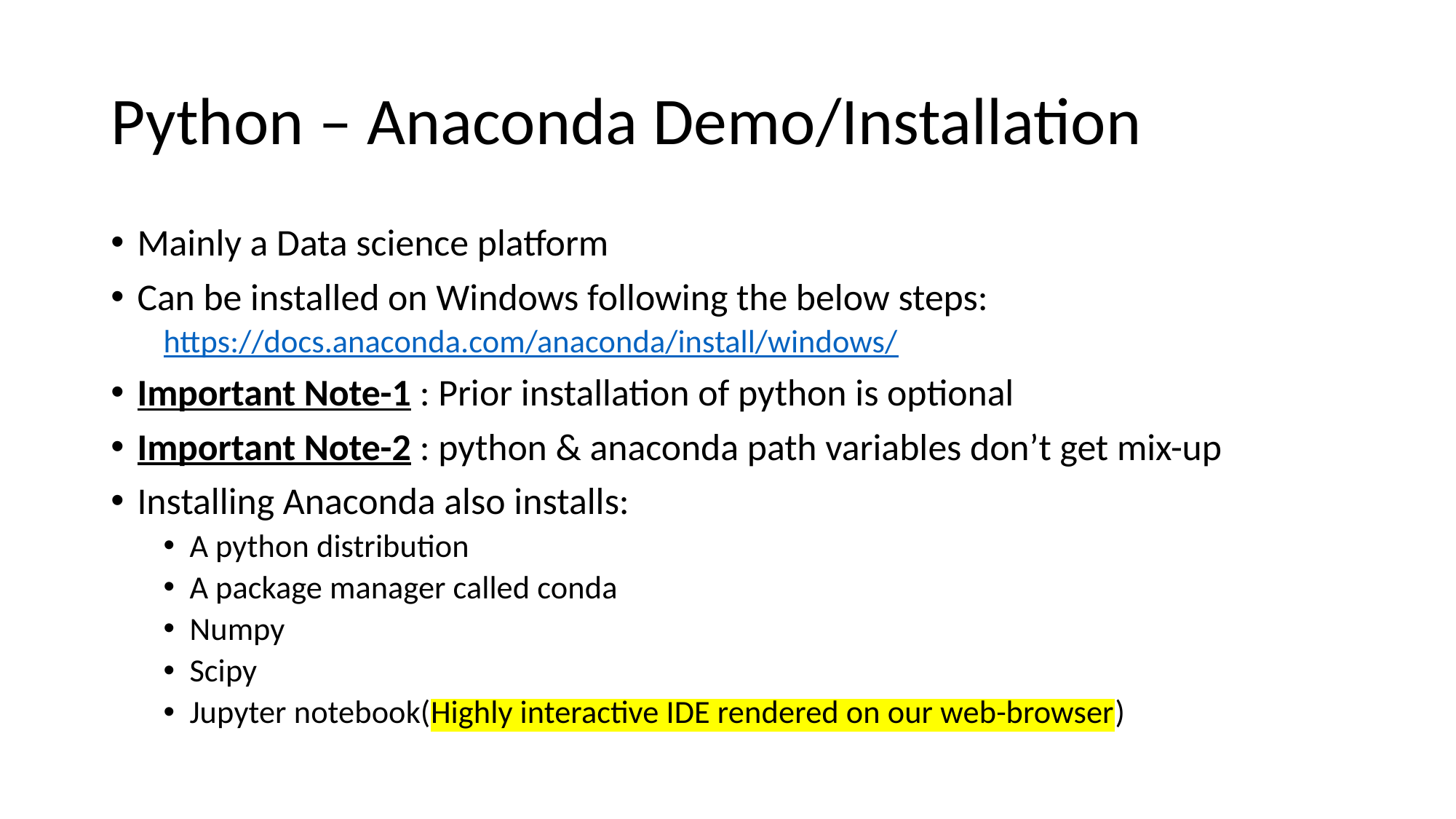

# Python – Anaconda Demo/Installation
Mainly a Data science platform
Can be installed on Windows following the below steps:
https://docs.anaconda.com/anaconda/install/windows/
Important Note-1 : Prior installation of python is optional
Important Note-2 : python & anaconda path variables don’t get mix-up
Installing Anaconda also installs:
A python distribution
A package manager called conda
Numpy
Scipy
Jupyter notebook(Highly interactive IDE rendered on our web-browser)